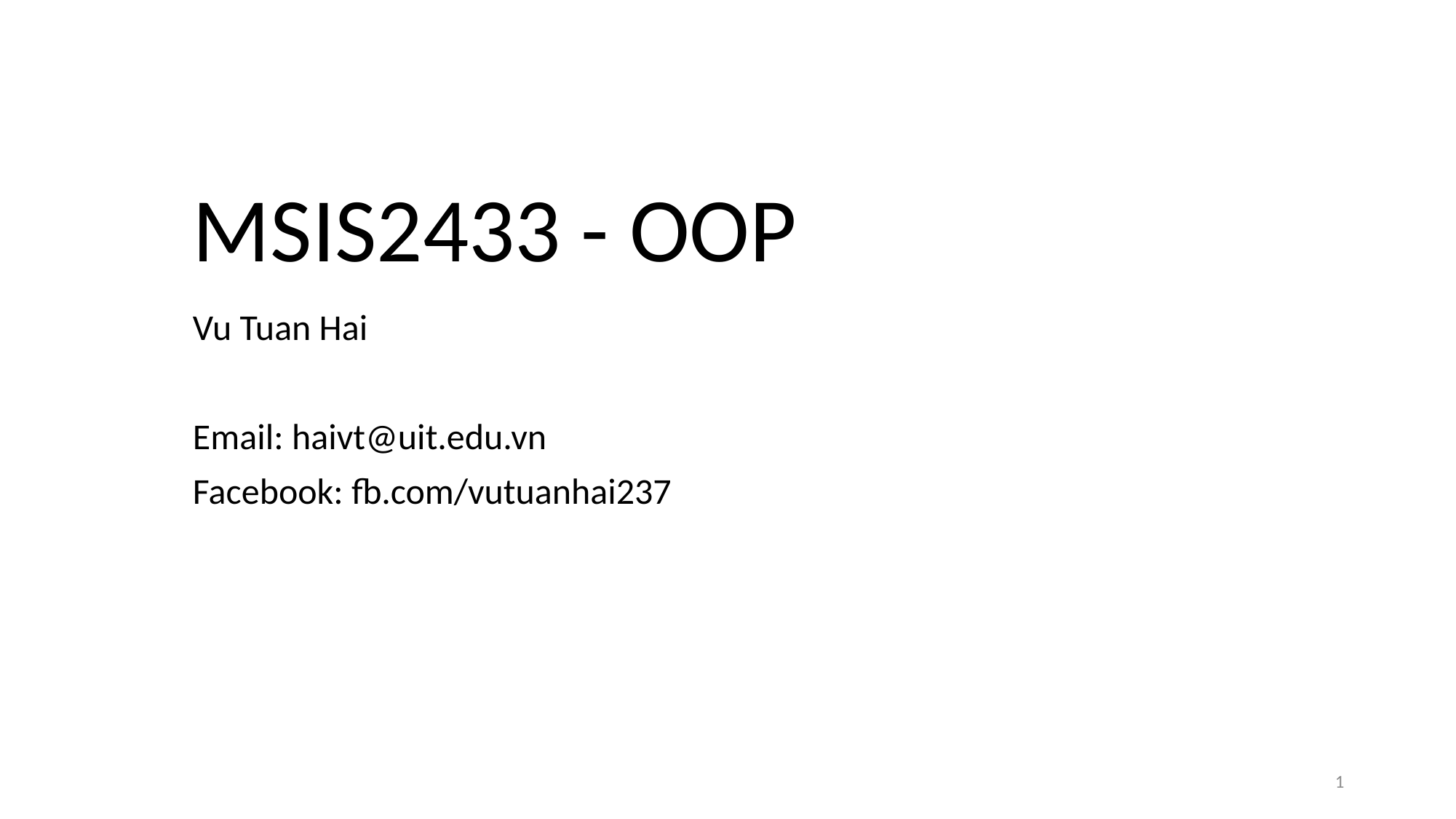

# MSIS2433 - OOP
Vu Tuan Hai

Email: haivt@uit.edu.vn
Facebook: fb.com/vutuanhai237
1